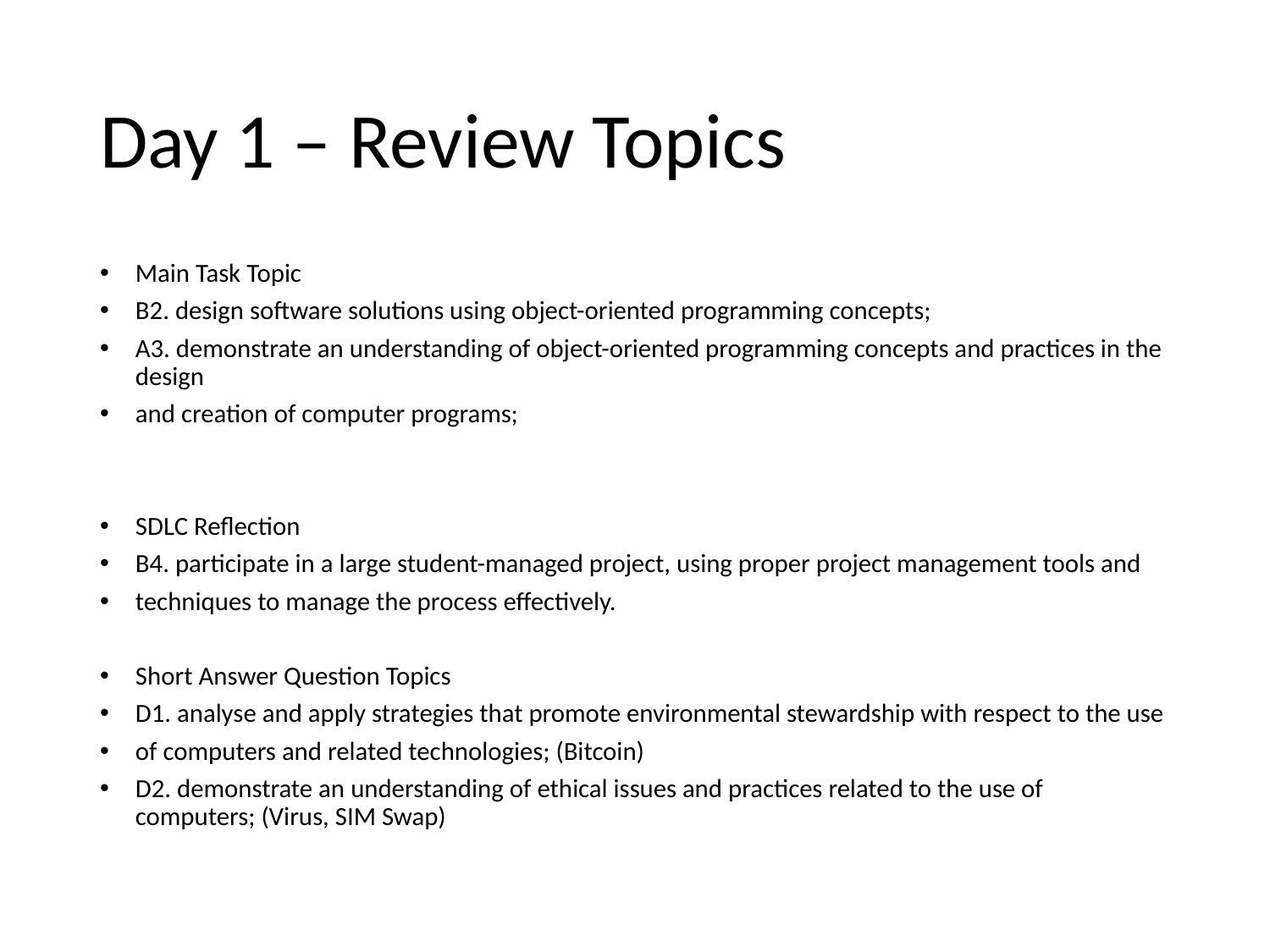

# Day 1 – Review Topics
Main Task Topic
B2. design software solutions using object-oriented programming concepts;
A3. demonstrate an understanding of object-oriented programming concepts and practices in the design
and creation of computer programs;

SDLC Reflection
B4. participate in a large student-managed project, using proper project management tools and
techniques to manage the process effectively.

Short Answer Question Topics
D1. analyse and apply strategies that promote environmental stewardship with respect to the use
of computers and related technologies; (Bitcoin)
D2. demonstrate an understanding of ethical issues and practices related to the use of computers; (Virus, SIM Swap)